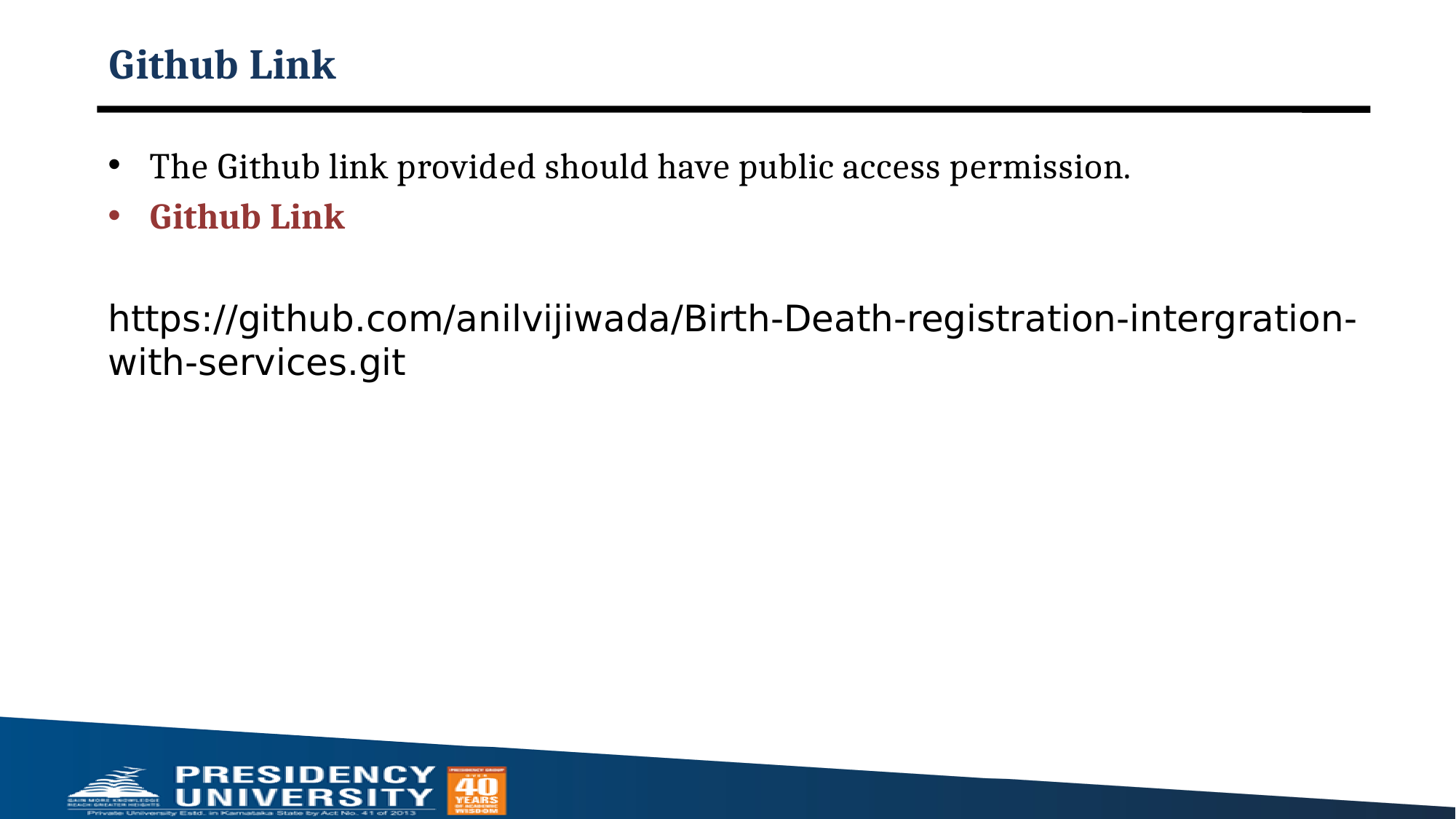

# Github Link
The Github link provided should have public access permission.
Github Link

https://github.com/anilvijiwada/Birth-Death-registration-intergration-with-services.git